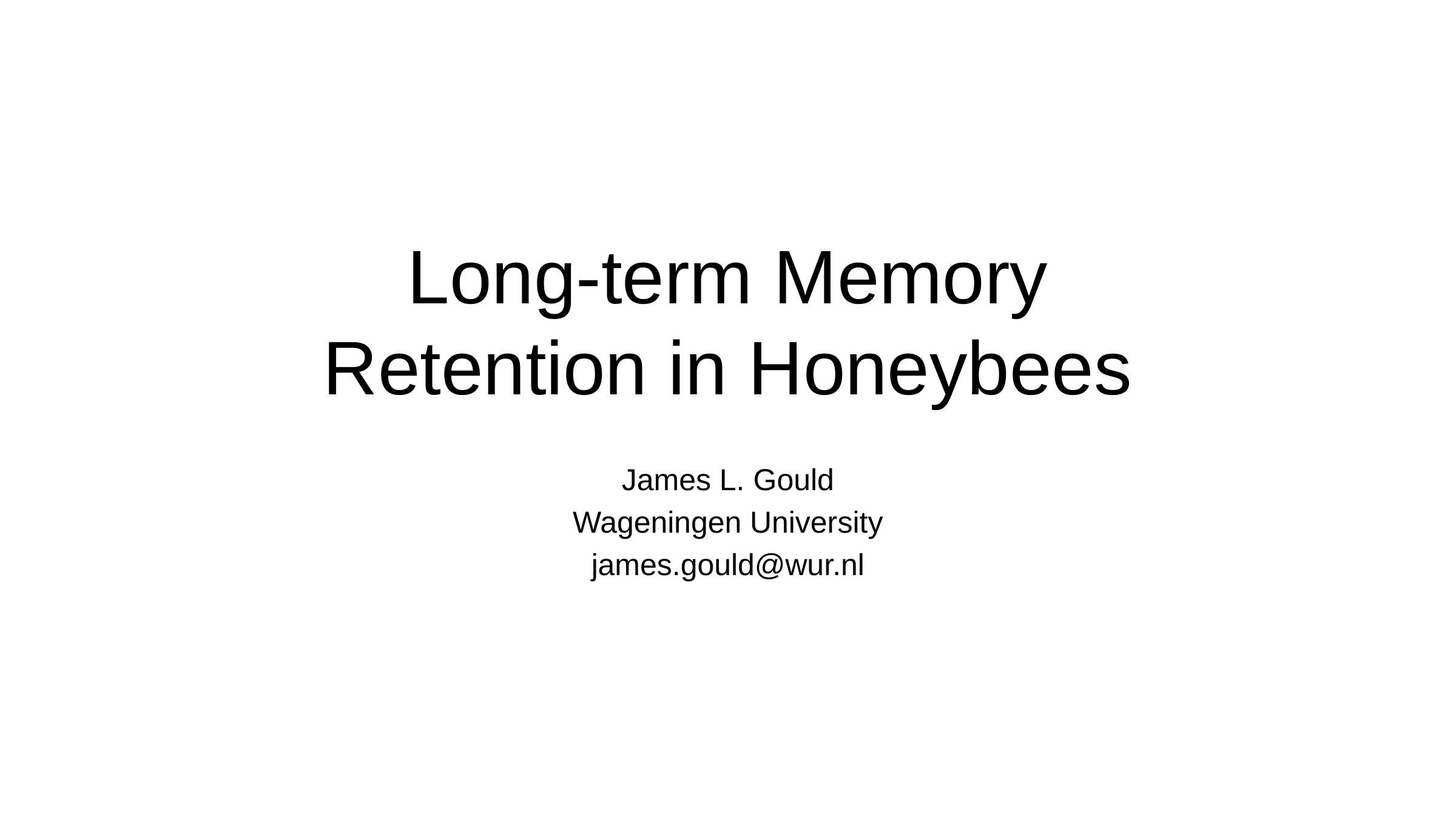

# Long-term Memory Retention in Honeybees
James L. Gould
Wageningen University
james.gould@wur.nl